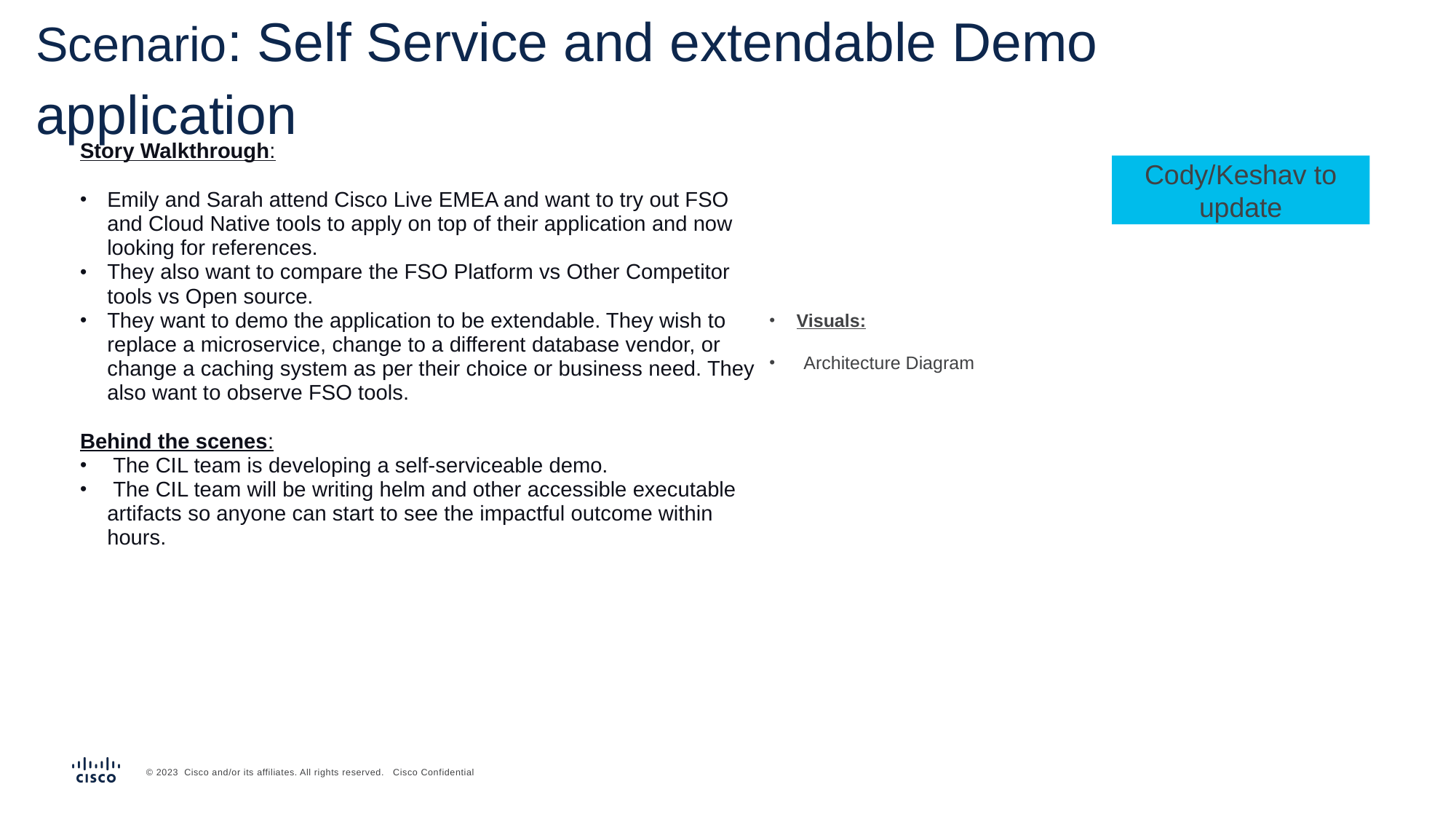

# Scenario: Self Service and extendable Demo application
Story Walkthrough:

Emily and Sarah attend Cisco Live EMEA and want to try out FSO and Cloud Native tools to apply on top of their application and now looking for references.
They also want to compare the FSO Platform vs Other Competitor tools vs Open source.
They want to demo the application to be extendable. They wish to replace a microservice, change to a different database vendor, or change a caching system as per their choice or business need. They also want to observe FSO tools.

Behind the scenes:
 The CIL team is developing a self-serviceable demo.
 The CIL team will be writing helm and other accessible executable artifacts so anyone can start to see the impactful outcome within hours.
Cody/Keshav to update
Visuals:
Architecture Diagram